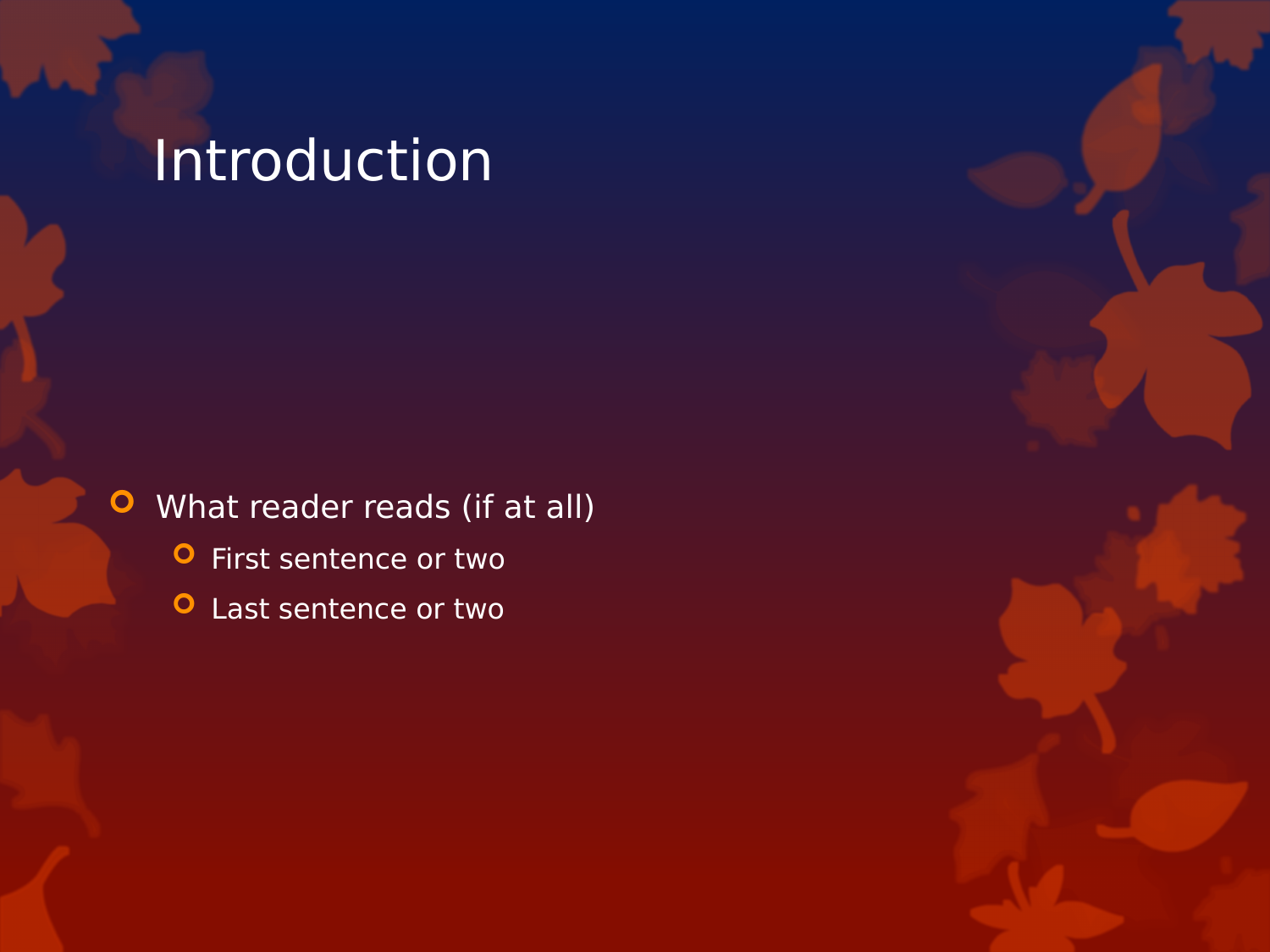

# Introduction
What reader reads (if at all)
First sentence or two
Last sentence or two